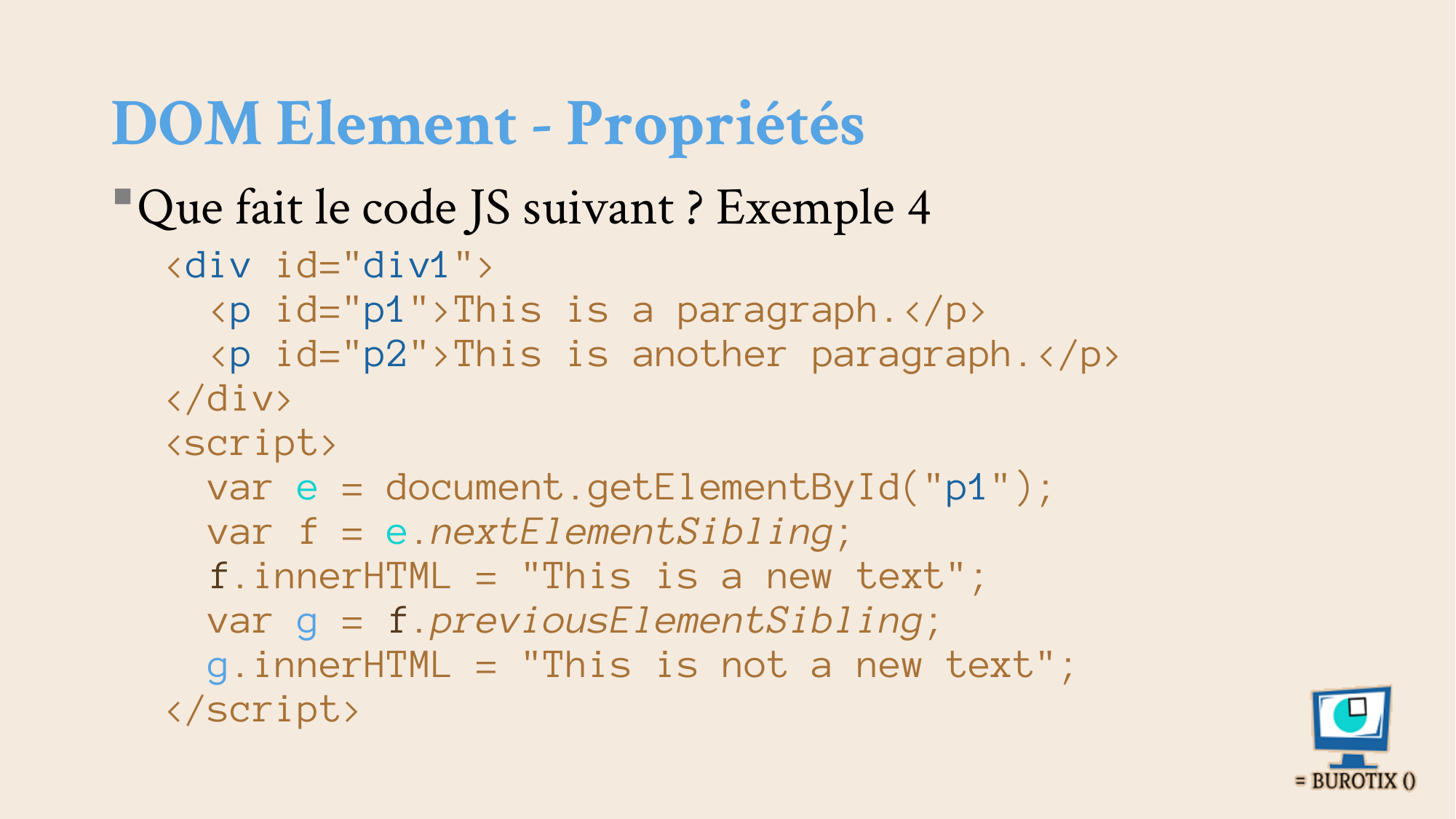

# DOM Element - Propriétés
Que fait le code JS suivant ? Exemple 4
<div id="div1">
  <p id="p1">This is a paragraph.</p>
  <p id="p2">This is another paragraph.</p>
</div>
<script>
  var e = document.getElementById("p1");
  var f = e.nextElementSibling;
  f.innerHTML = "This is a new text";
  var g = f.previousElementSibling;
  g.innerHTML = "This is not a new text";
</script>